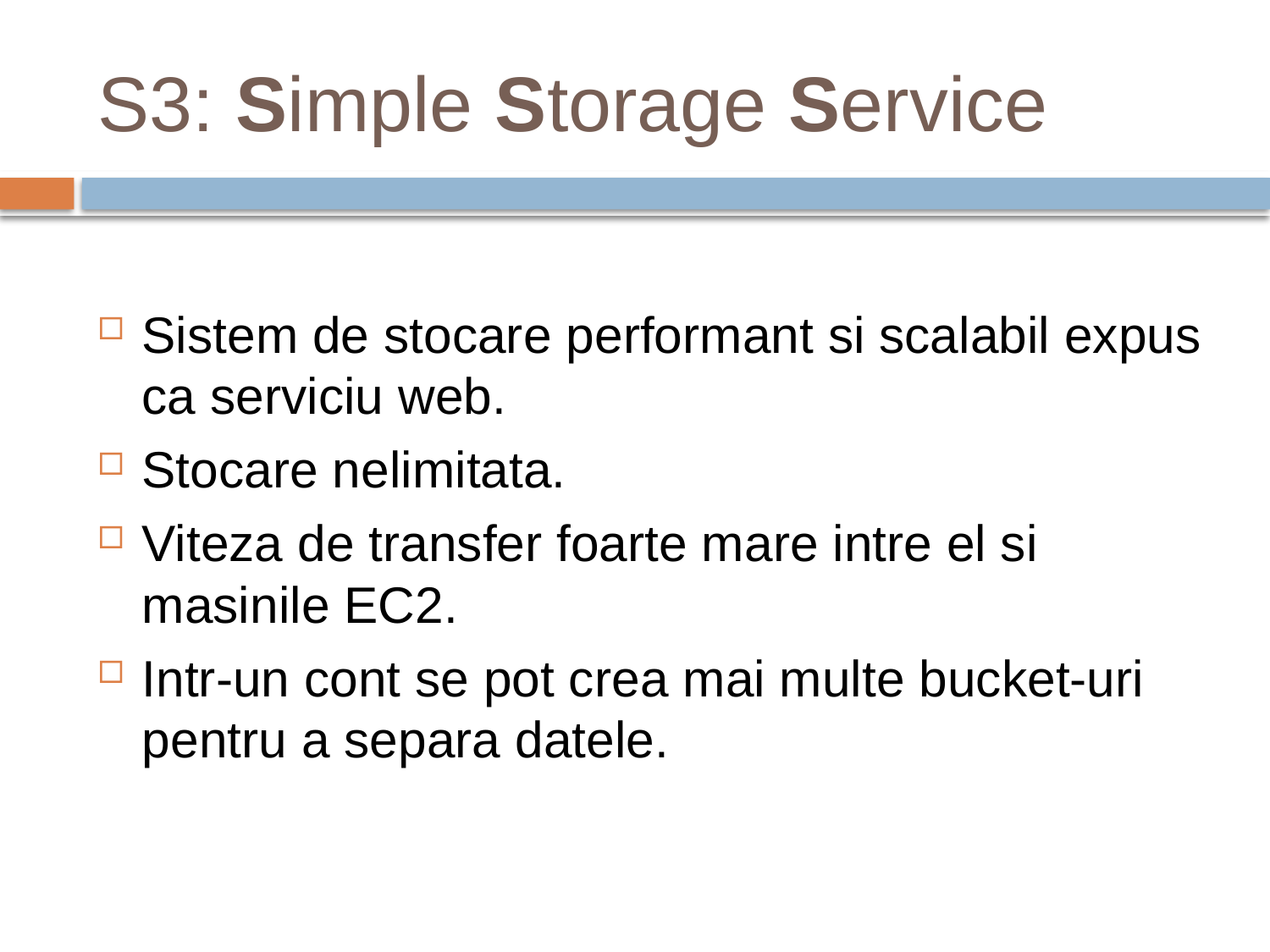

# S3: Simple Storage Service

Sistem de stocare performant si scalabil expus ca serviciu web.
Stocare nelimitata.
Viteza de transfer foarte mare intre el si masinile EC2.
Intr-un cont se pot crea mai multe bucket-uri pentru a separa datele.